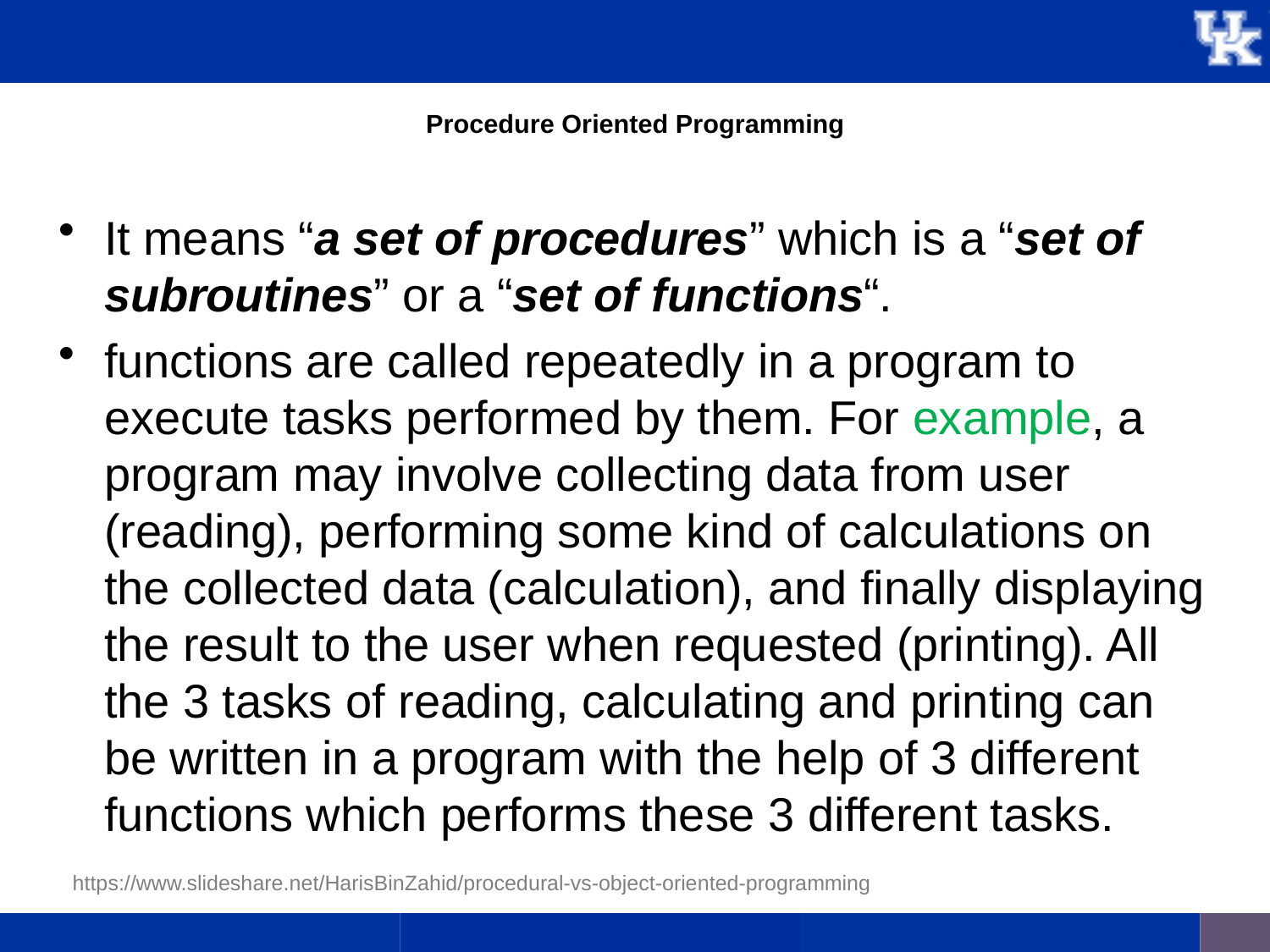

# Procedure Oriented Programming
It means “a set of procedures” which is a “set of subroutines” or a “set of functions“.
functions are called repeatedly in a program to execute tasks performed by them. For example, a program may involve collecting data from user (reading), performing some kind of calculations on the collected data (calculation), and finally displaying the result to the user when requested (printing). All the 3 tasks of reading, calculating and printing can be written in a program with the help of 3 different functions which performs these 3 different tasks.
https://www.slideshare.net/HarisBinZahid/procedural-vs-object-oriented-programming